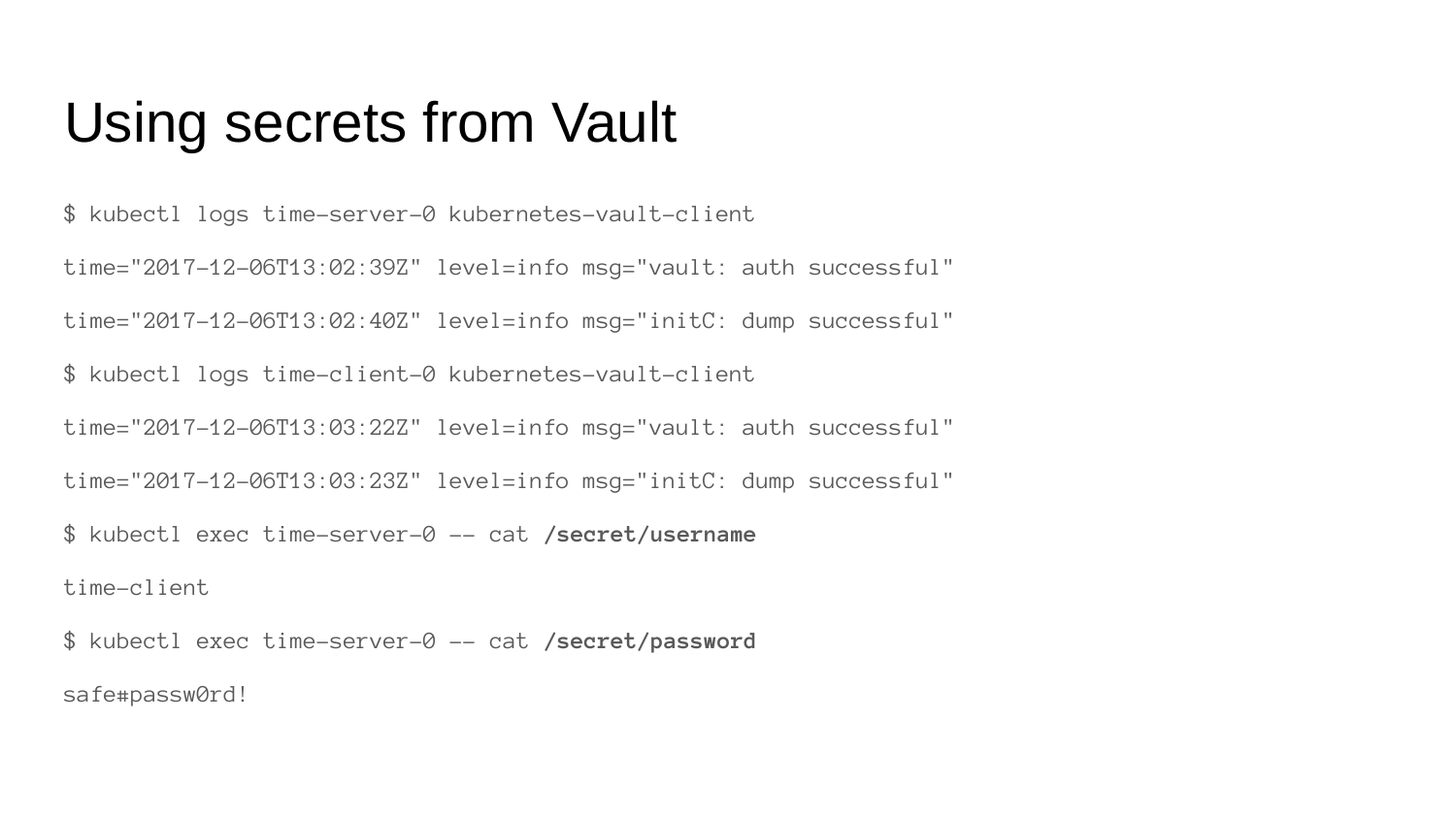

# Using secrets from Vault
$ kubectl logs time-server-0 kubernetes-vault-client
time="2017-12-06T13:02:39Z" level=info msg="vault: auth successful"
time="2017-12-06T13:02:40Z" level=info msg="initC: dump successful"
$ kubectl logs time-client-0 kubernetes-vault-client
time="2017-12-06T13:03:22Z" level=info msg="vault: auth successful"
time="2017-12-06T13:03:23Z" level=info msg="initC: dump successful"
$ kubectl exec time-server-0 -- cat /secret/username
time-client
$ kubectl exec time-server-0 -- cat /secret/password
safe#passw0rd!